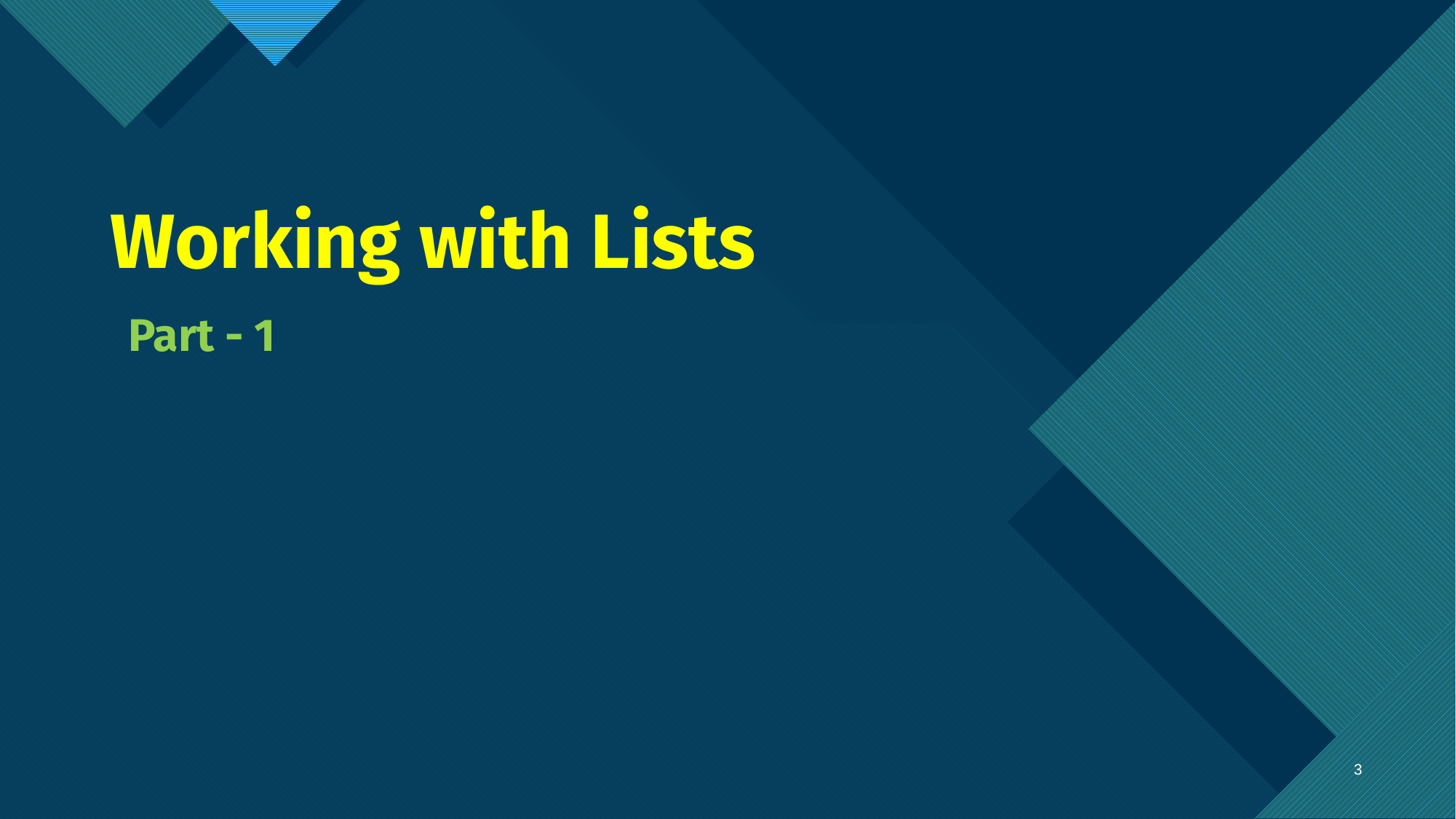

# Working with Lists Part - 1
3